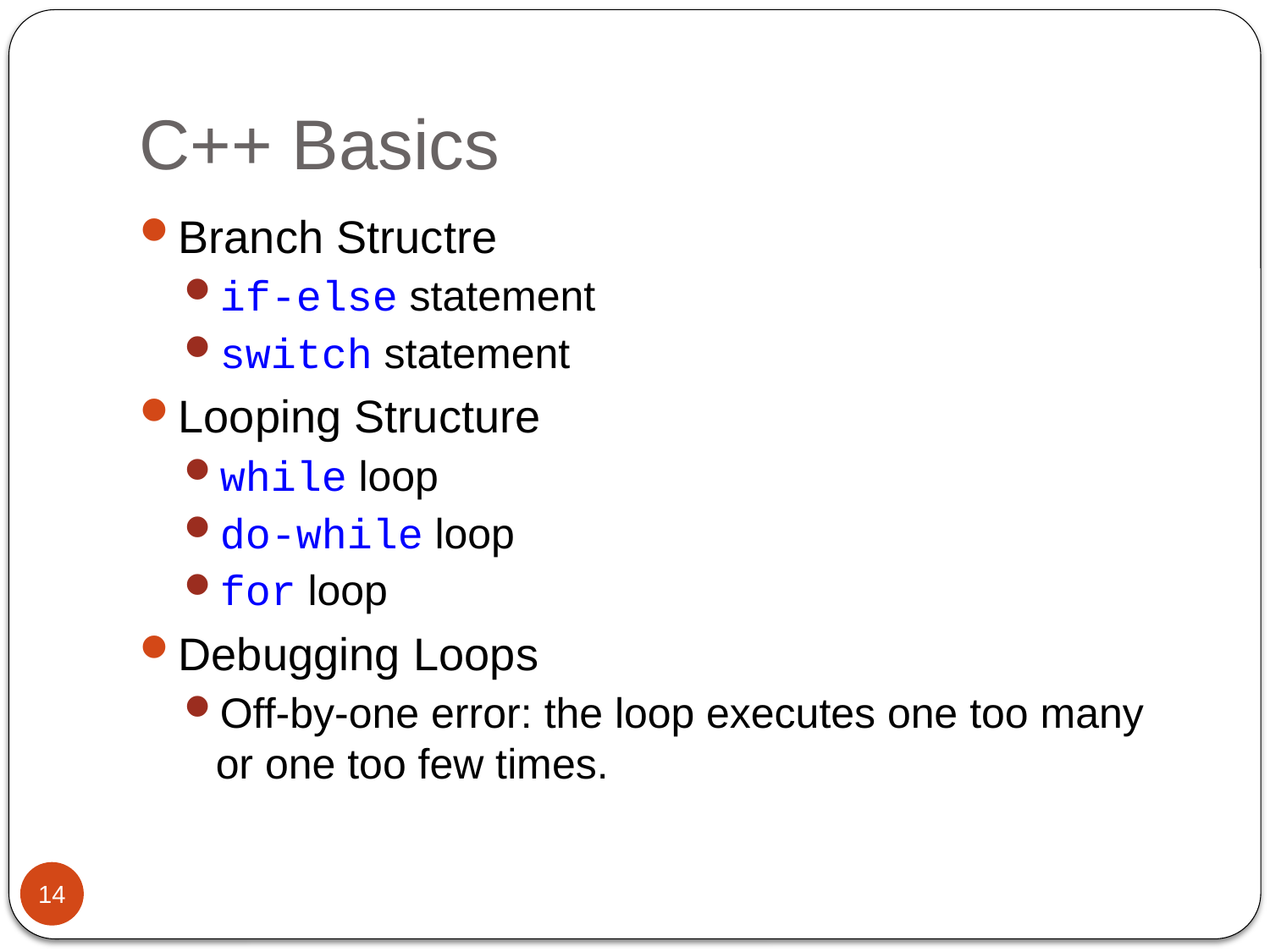

# C++ Basics
Branch Structre
if-else statement
switch statement
Looping Structure
while loop
do-while loop
for loop
Debugging Loops
Off-by-one error: the loop executes one too many or one too few times.
14